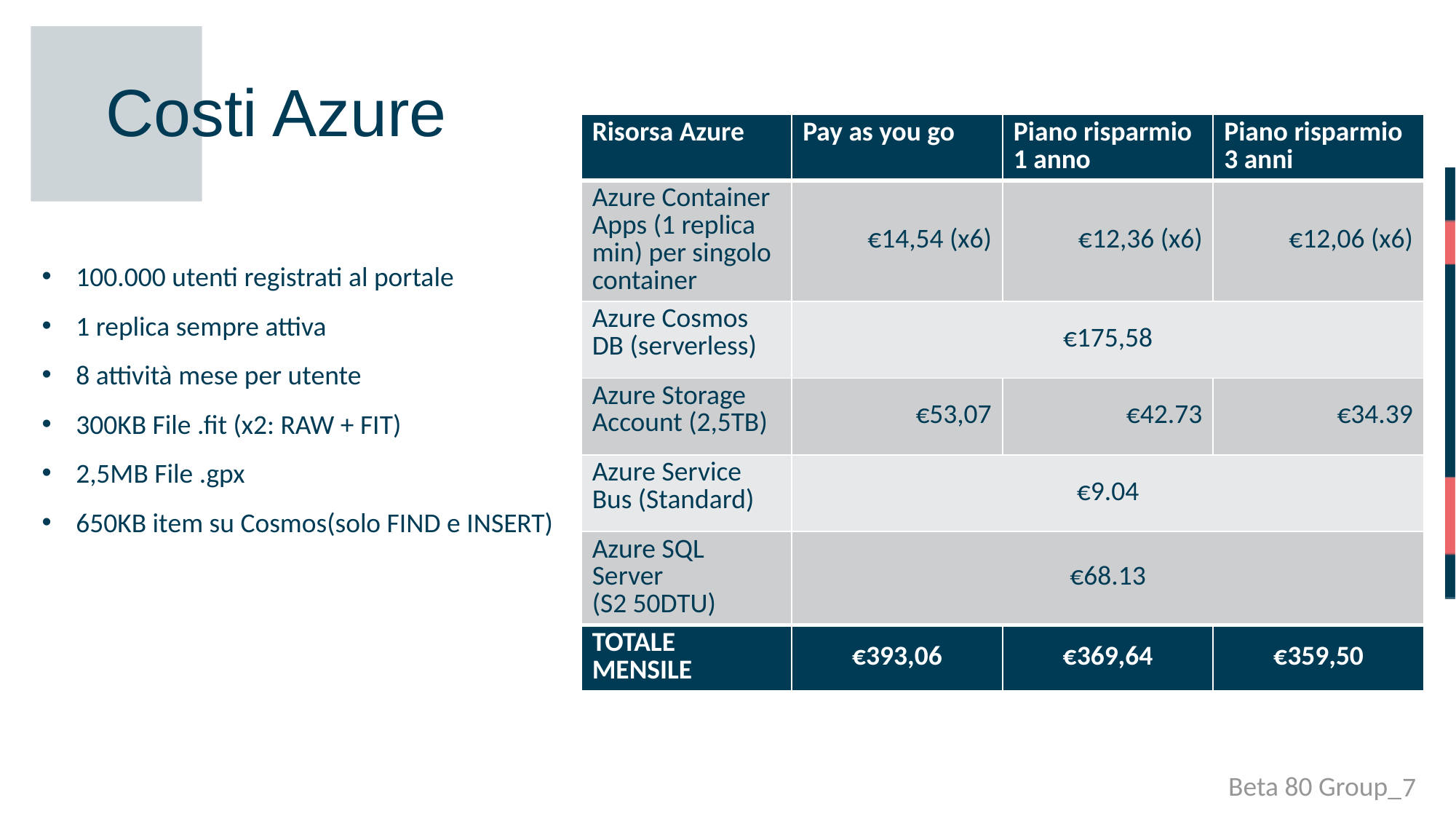

Costi Azure
| Risorsa Azure | Pay as you go | Piano risparmio 1 anno | Piano risparmio 3 anni |
| --- | --- | --- | --- |
| Azure Container Apps (1 replica min) per singolo container | €14,54 (x6) | €12,36 (x6) | €12,06 (x6) |
| Azure Cosmos DB (serverless) | €175,58 |  |  |
| Azure Storage Account (2,5TB) | €53,07 | €42.73 | €34.39 |
| Azure Service Bus (Standard) | €9.04 |  |  |
| Azure SQL Server (S2 50DTU) | €68.13 |  |  |
| TOTALE MENSILE | €393,06 | €369,64 | €359,50 |
100.000 utenti registrati al portale
1 replica sempre attiva
8 attività mese per utente
300KB File .fit (x2: RAW + FIT)
2,5MB File .gpx
650KB item su Cosmos(solo FIND e INSERT)